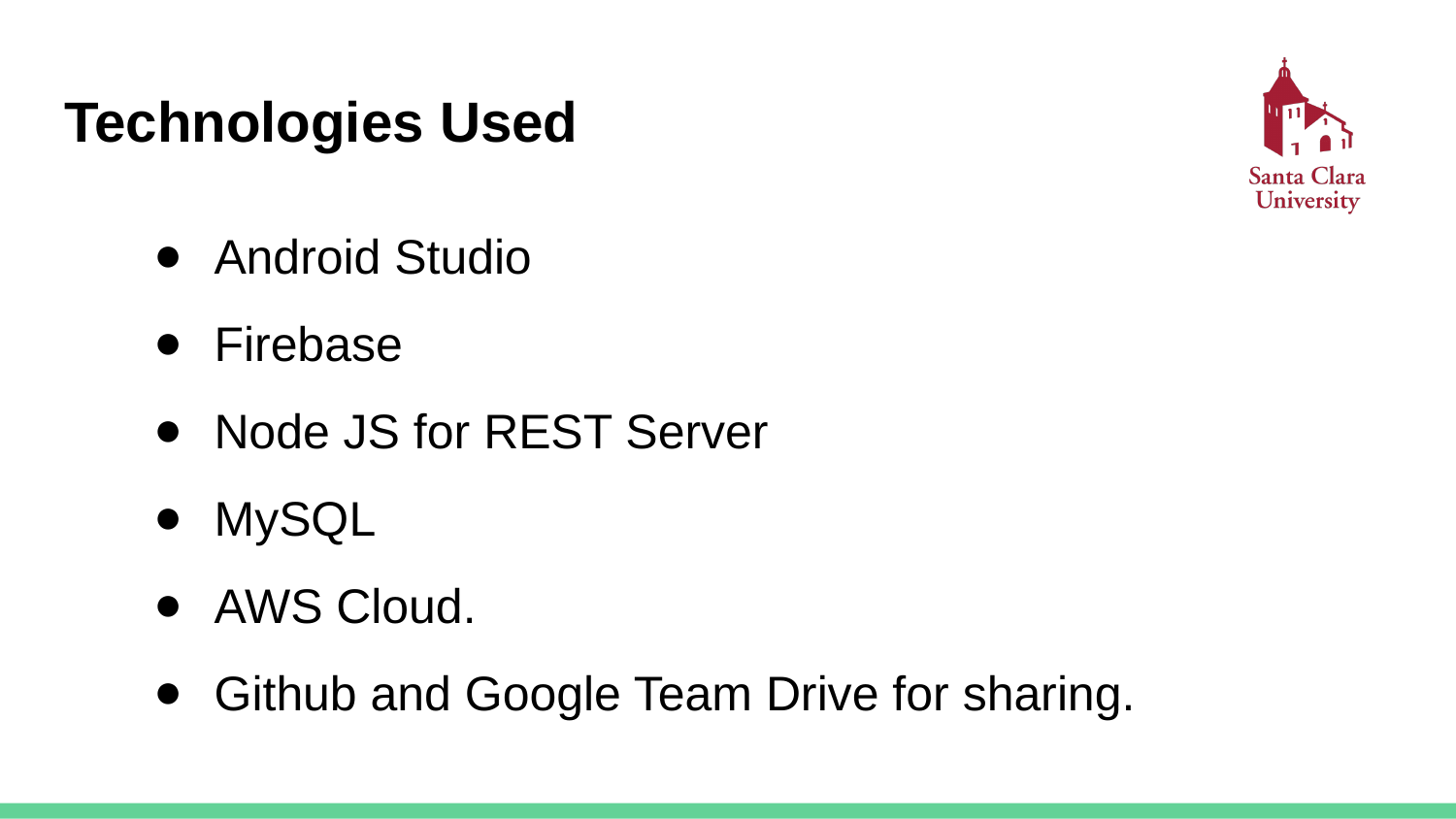

# Technologies Used
Android Studio
Firebase
Node JS for REST Server
MySQL
AWS Cloud.
Github and Google Team Drive for sharing.